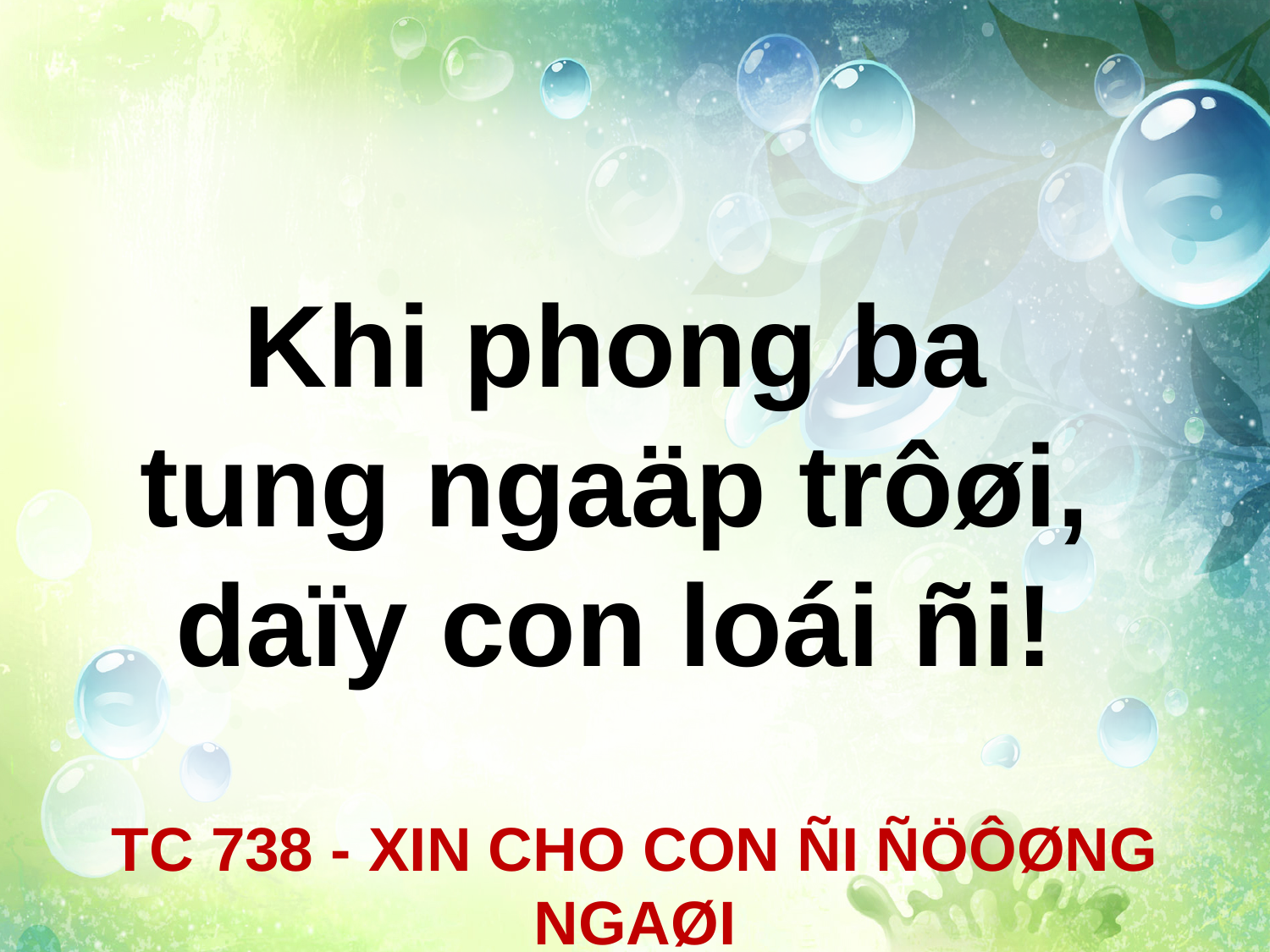

Khi phong ba
tung ngaäp trôøi,
daïy con loái ñi!
TC 738 - XIN CHO CON ÑI ÑÖÔØNG NGAØI